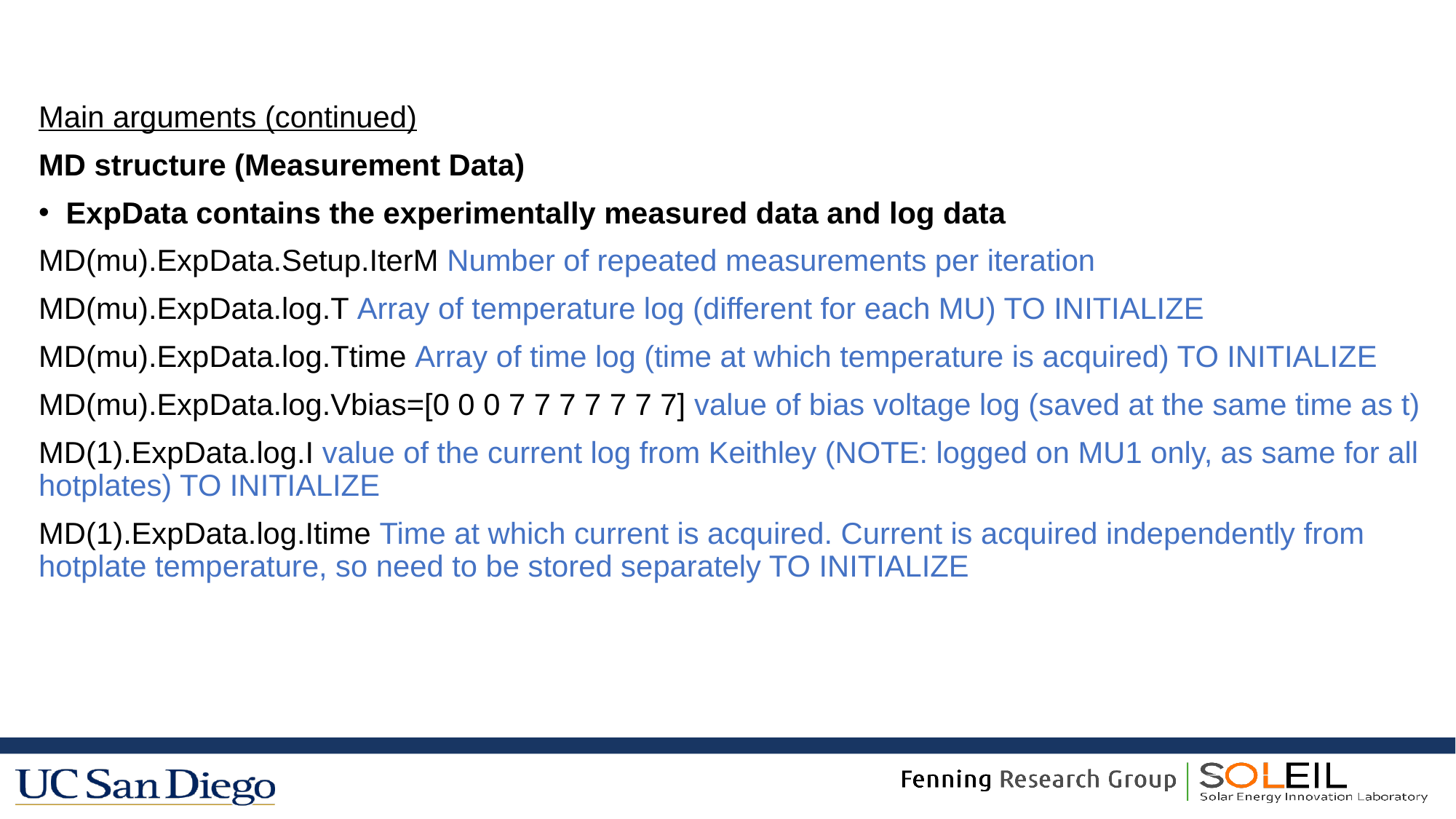

#
Main arguments (continued)
MD structure (Measurement Data)
ExpData contains the experimentally measured data and log data
MD(mu).ExpData.Setup.IterM Number of repeated measurements per iteration
MD(mu).ExpData.log.T Array of temperature log (different for each MU) TO INITIALIZE
MD(mu).ExpData.log.Ttime Array of time log (time at which temperature is acquired) TO INITIALIZE
MD(mu).ExpData.log.Vbias=[0 0 0 7 7 7 7 7 7 7] value of bias voltage log (saved at the same time as t)
MD(1).ExpData.log.I value of the current log from Keithley (NOTE: logged on MU1 only, as same for all hotplates) TO INITIALIZE
MD(1).ExpData.log.Itime Time at which current is acquired. Current is acquired independently from hotplate temperature, so need to be stored separately TO INITIALIZE